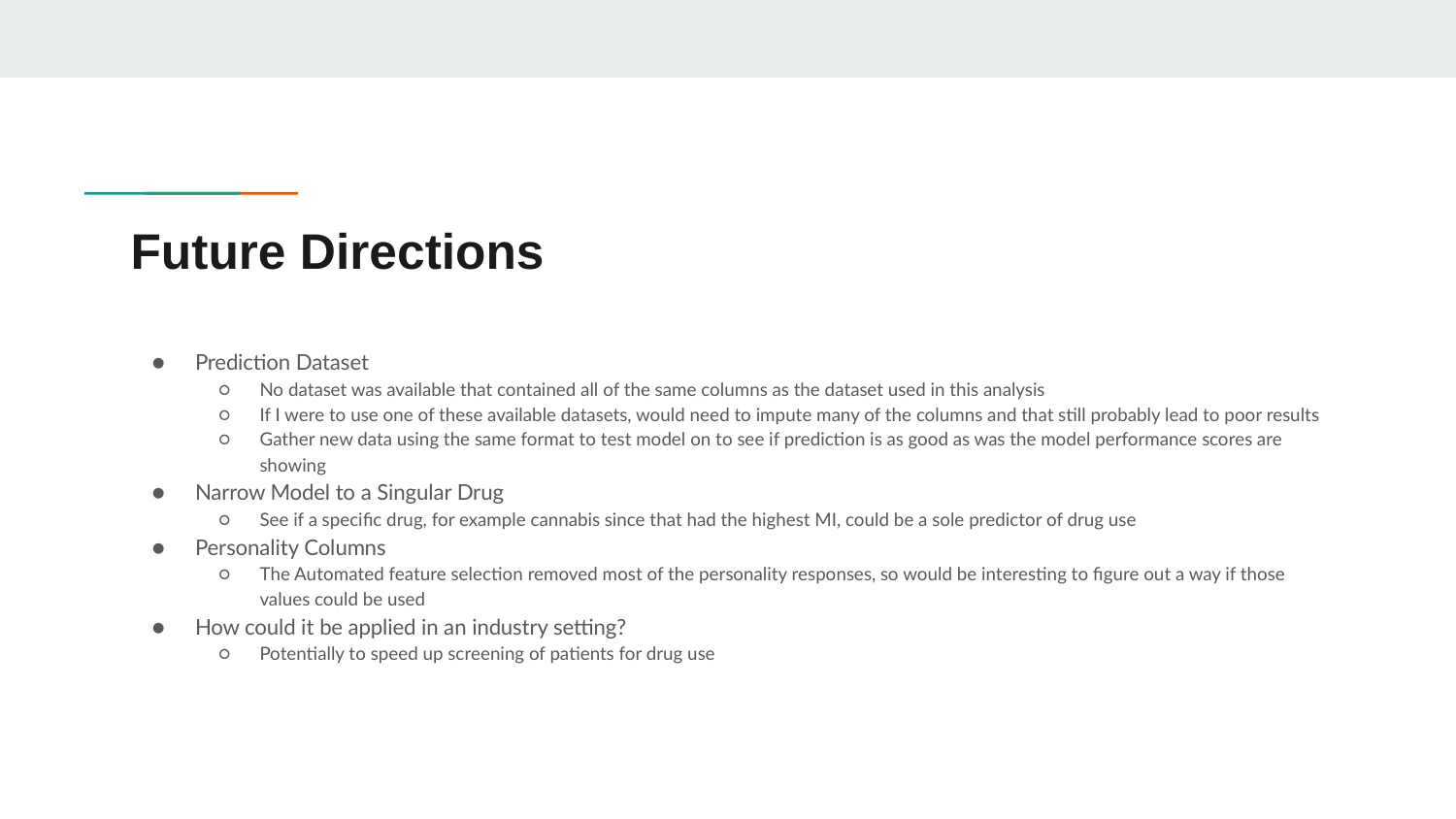

# Future Directions
Prediction Dataset
No dataset was available that contained all of the same columns as the dataset used in this analysis
If I were to use one of these available datasets, would need to impute many of the columns and that still probably lead to poor results
Gather new data using the same format to test model on to see if prediction is as good as was the model performance scores are showing
Narrow Model to a Singular Drug
See if a specific drug, for example cannabis since that had the highest MI, could be a sole predictor of drug use
Personality Columns
The Automated feature selection removed most of the personality responses, so would be interesting to figure out a way if those values could be used
How could it be applied in an industry setting?
Potentially to speed up screening of patients for drug use